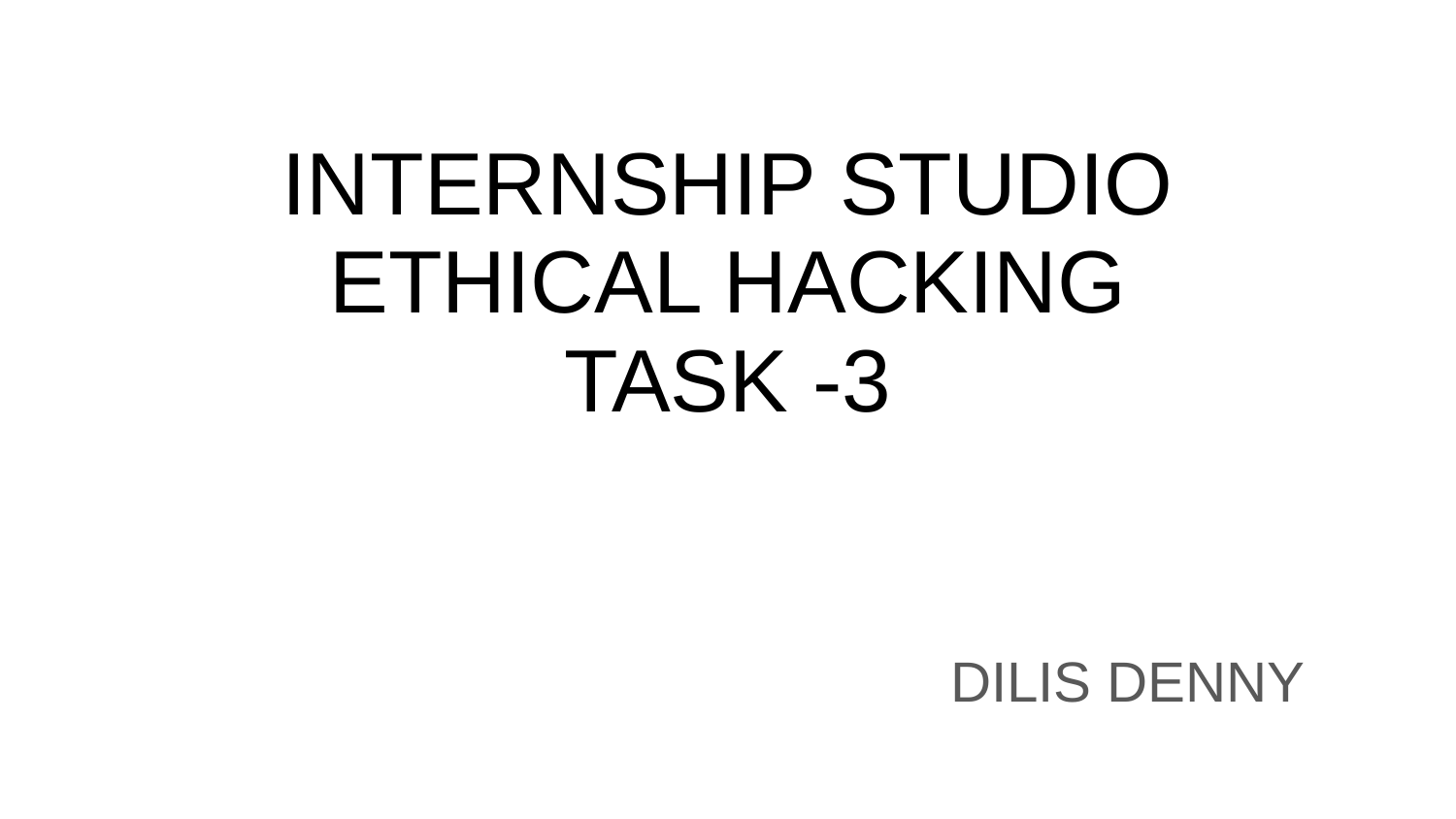

# INTERNSHIP STUDIO
ETHICAL HACKING
TASK -3
DILIS DENNY